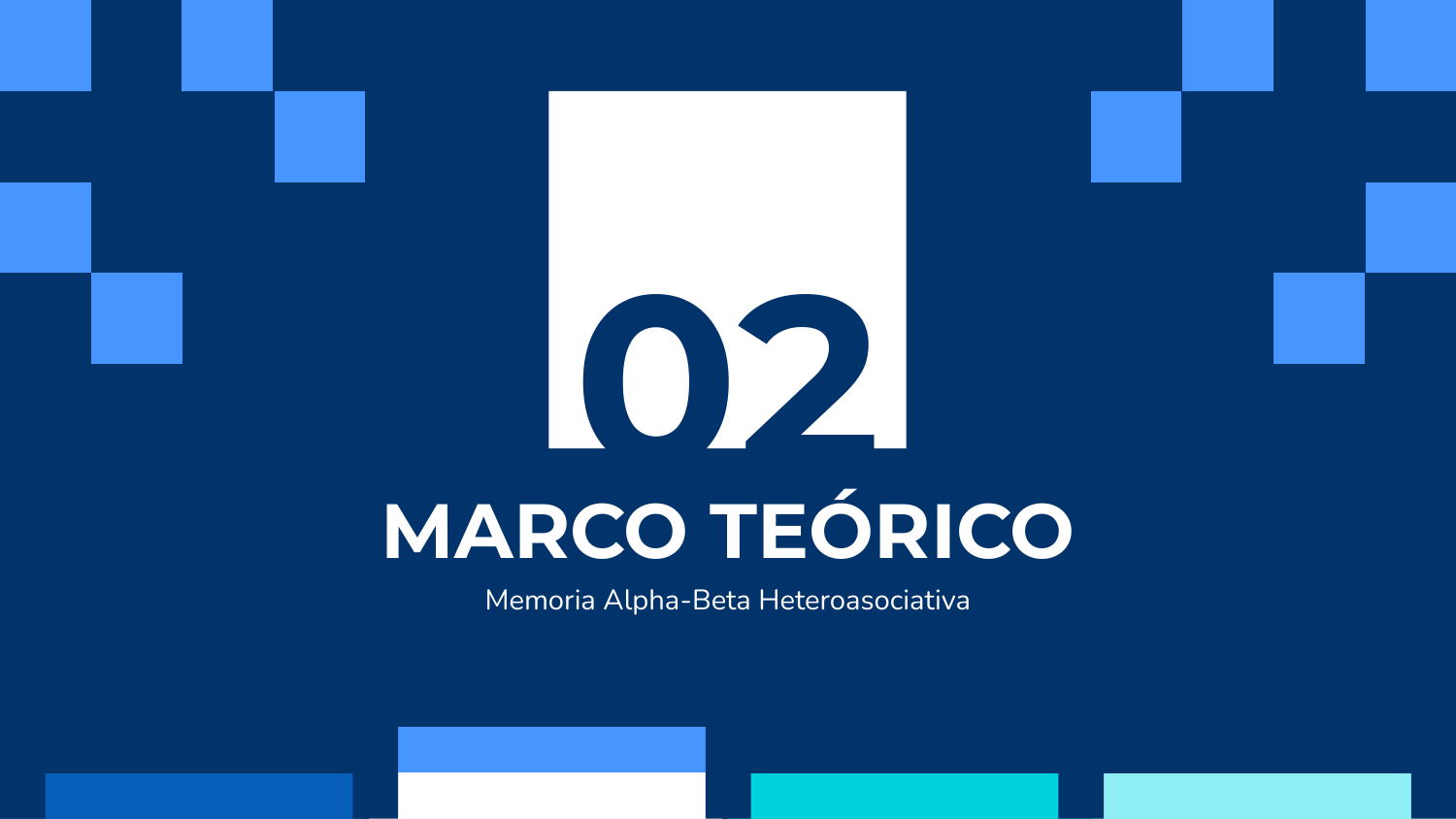

02
# MARCO TEÓRICO
Memoria Alpha-Beta Heteroasociativa